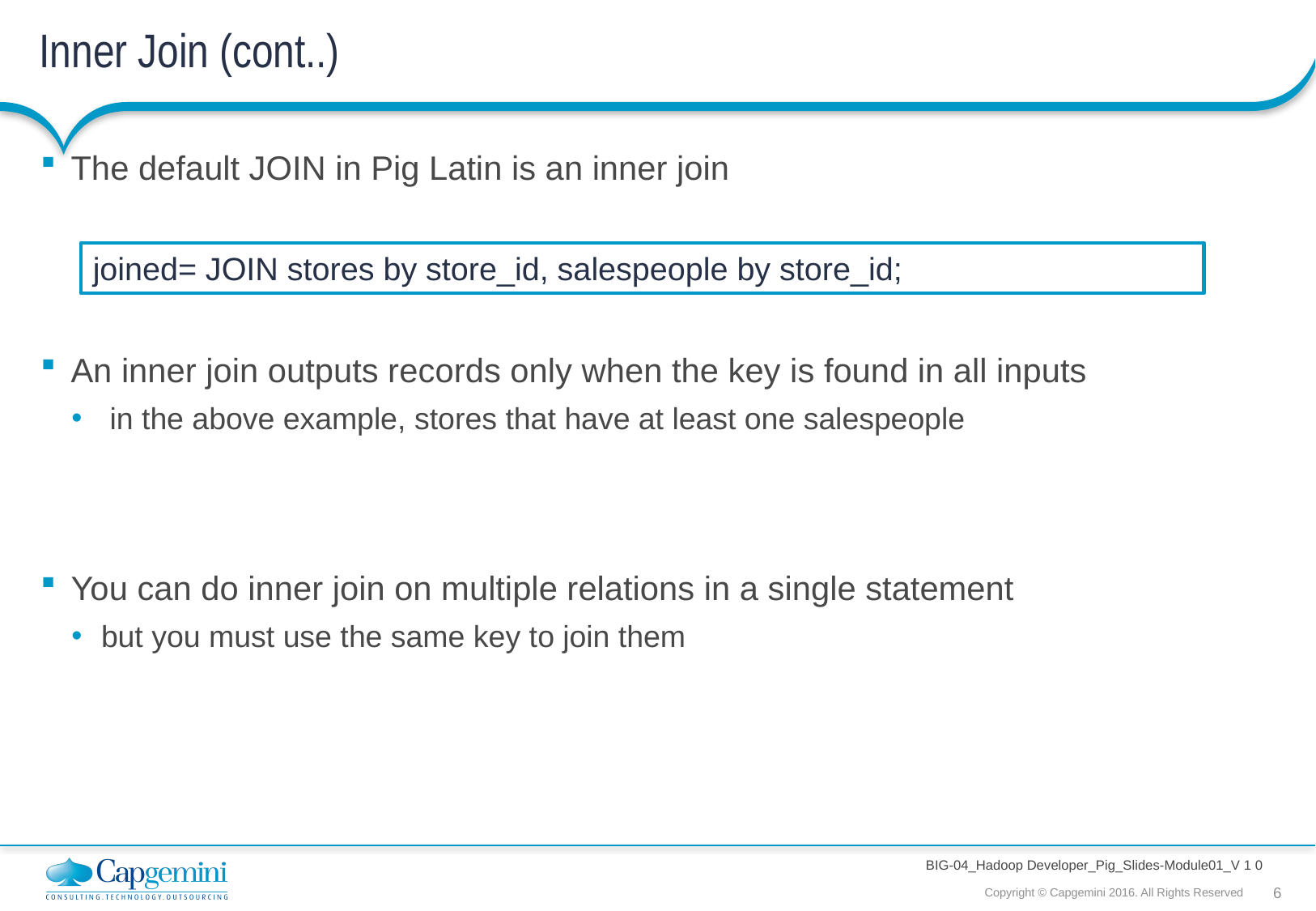

# Inner Join (cont..)
The default JOIN in Pig Latin is an inner join

An inner join outputs records only when the key is found in all inputs
 in the above example, stores that have at least one salespeople

You can do inner join on multiple relations in a single statement
but you must use the same key to join them

joined= JOIN stores by store_id, salespeople by store_id;